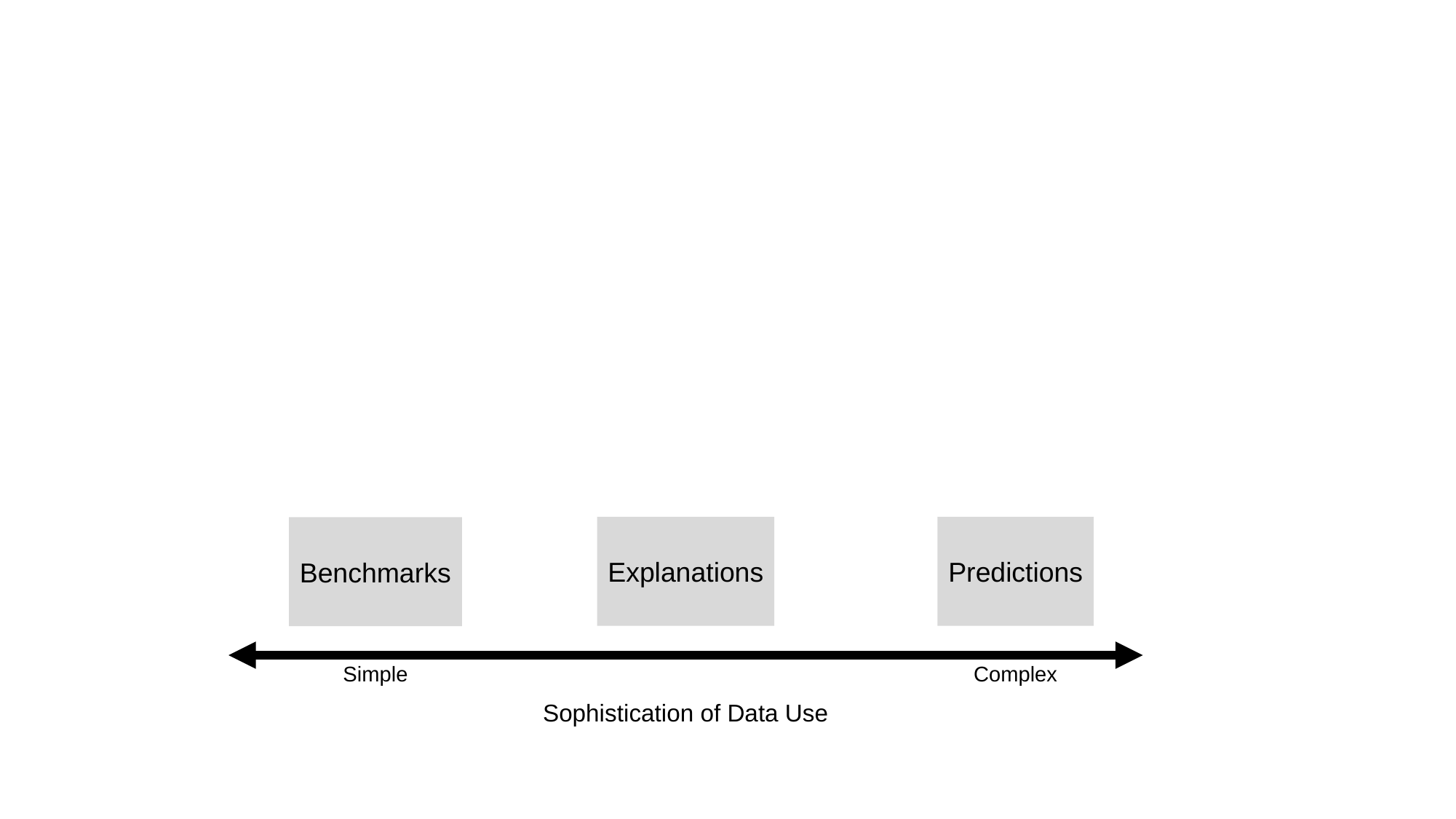

Explanations

Predictions

Benchmarks

Simple
Complex
Sophistication of Data Use